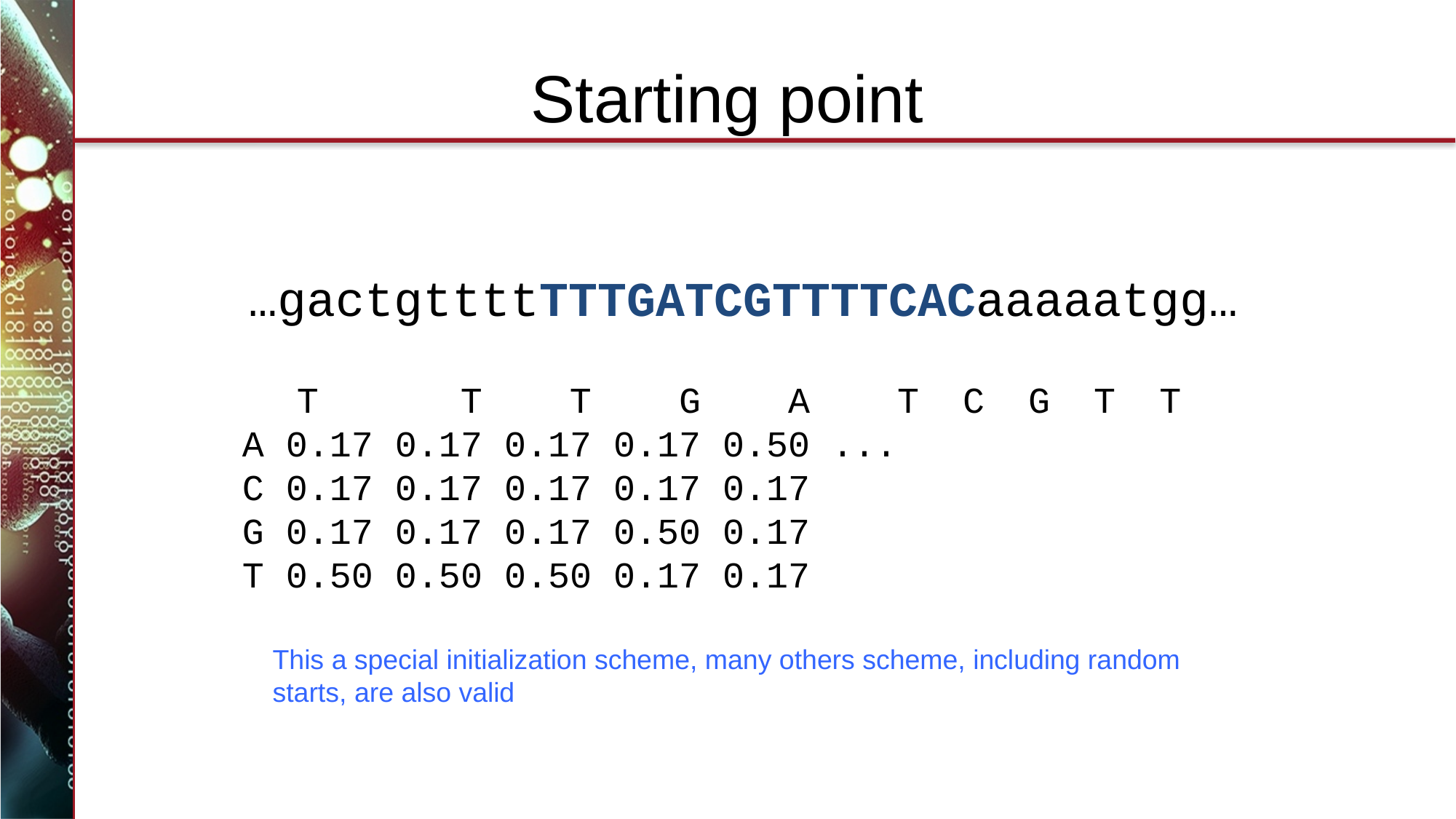

# Starting point
…gactgttttTTTGATCGTTTTCACaaaaatgg…
    	T    	T    T    G    A    T  C  G  T  T
A 0.17 0.17 0.17 0.17 0.50 ...
C 0.17 0.17 0.17 0.17 0.17
G 0.17 0.17 0.17 0.50 0.17
T 0.50 0.50 0.50 0.17 0.17
This a special initialization scheme, many others scheme, including random starts, are also valid